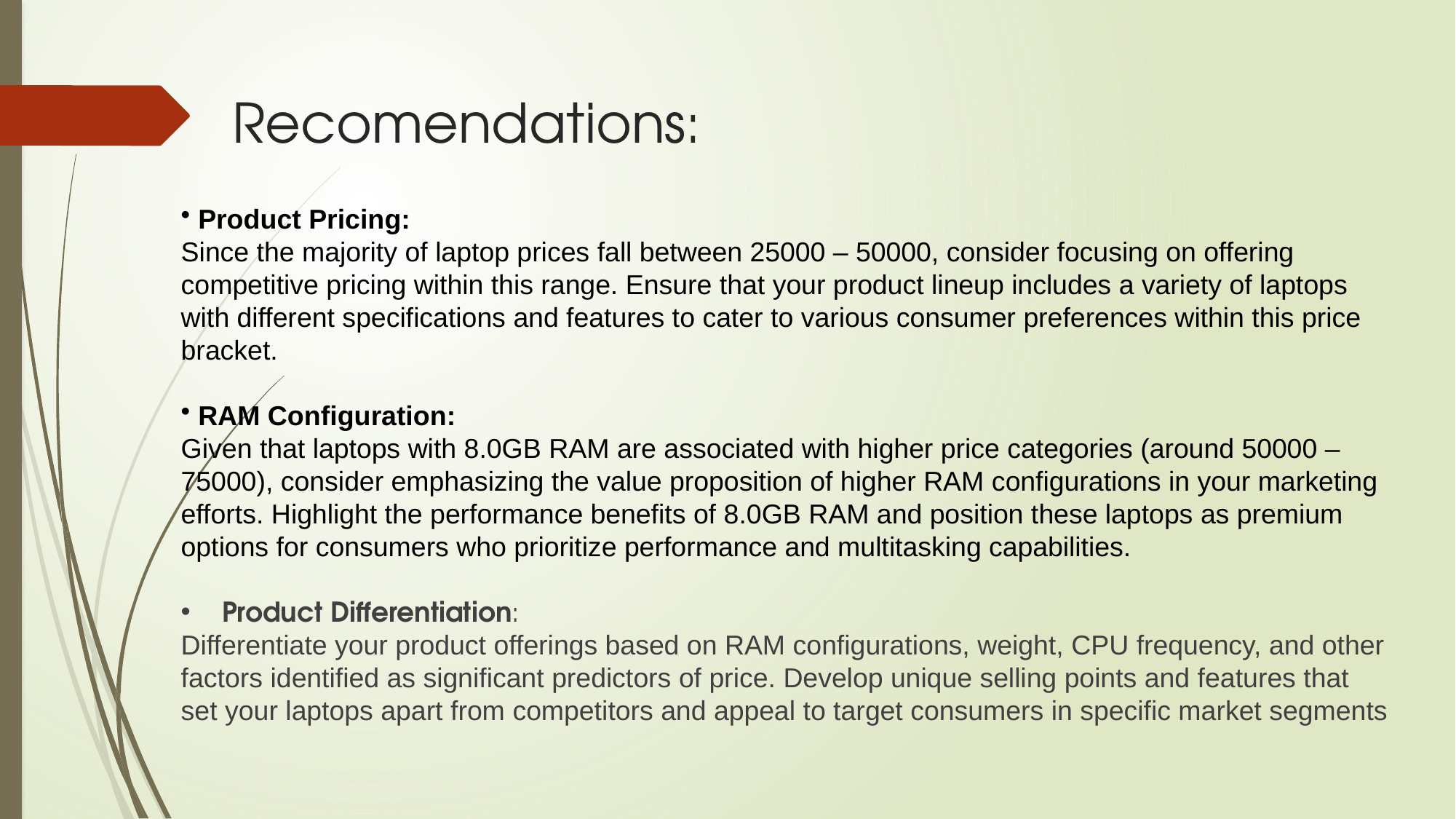

# Recomendations:
 Product Pricing:
Since the majority of laptop prices fall between 25000 – 50000, consider focusing on offering competitive pricing within this range. Ensure that your product lineup includes a variety of laptops with different specifications and features to cater to various consumer preferences within this price bracket.

 RAM Configuration:
Given that laptops with 8.0GB RAM are associated with higher price categories (around 50000 – 75000), consider emphasizing the value proposition of higher RAM configurations in your marketing efforts. Highlight the performance benefits of 8.0GB RAM and position these laptops as premium options for consumers who prioritize performance and multitasking capabilities.

Product Differentiation:
Differentiate your product offerings based on RAM configurations, weight, CPU frequency, and other factors identified as significant predictors of price. Develop unique selling points and features that set your laptops apart from competitors and appeal to target consumers in specific market segments